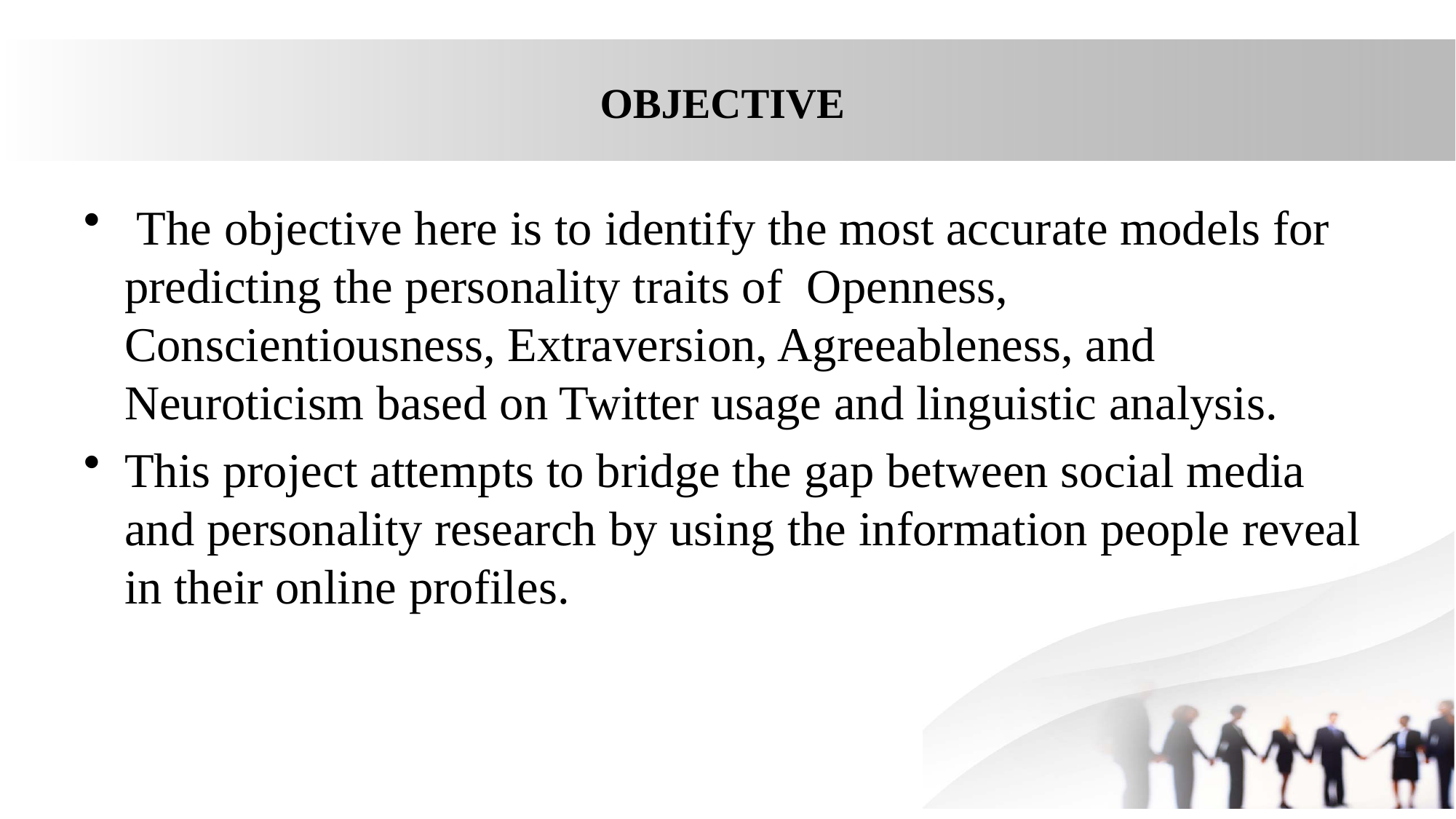

# OBJECTIVE
 The objective here is to identify the most accurate models for predicting the personality traits of  Openness, Conscientiousness, Extraversion, Agreeableness, and Neuroticism based on Twitter usage and linguistic analysis.
This project attempts to bridge the gap between social media and personality research by using the information people reveal in their online profiles.